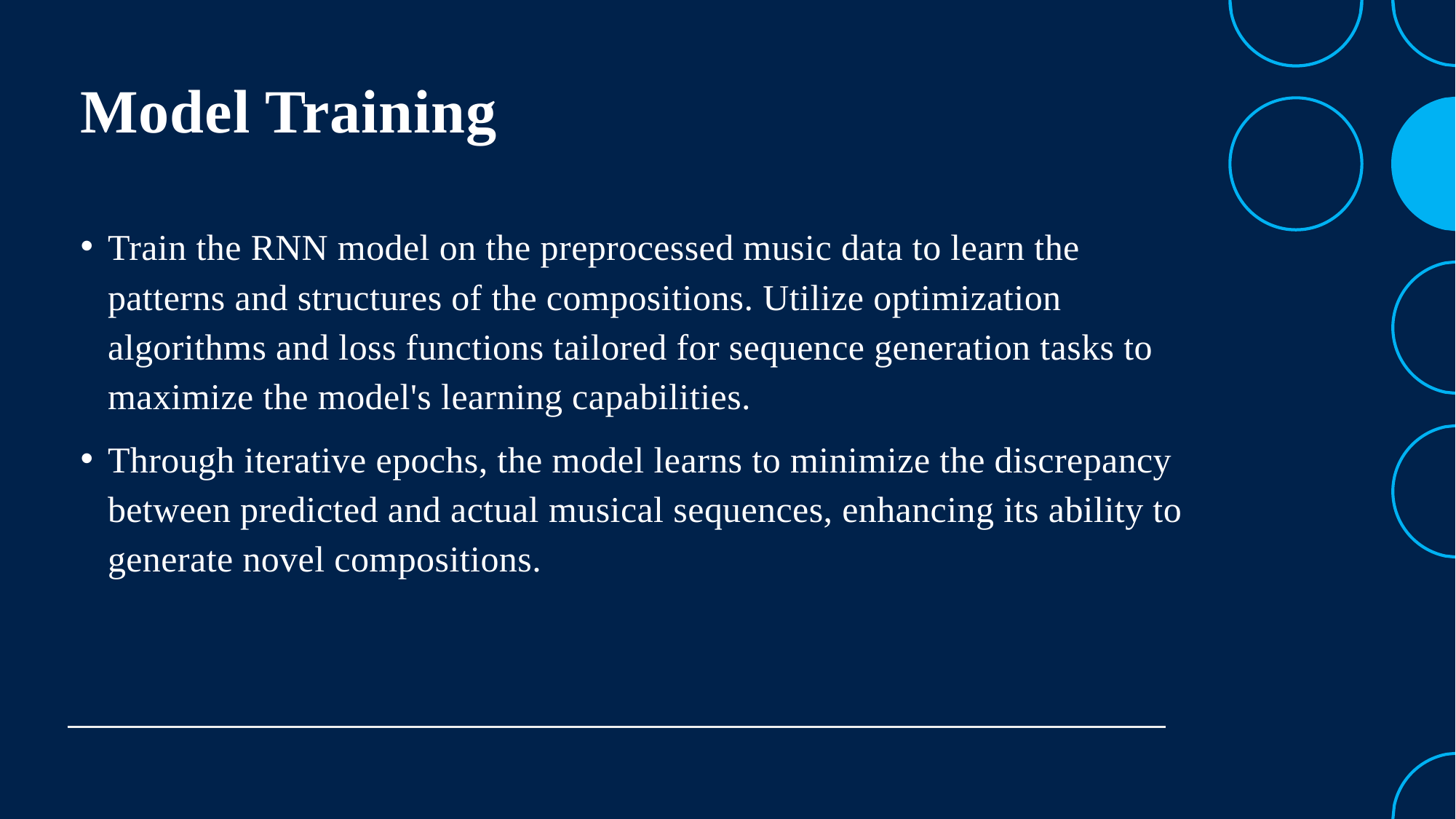

# Model Training
Train the RNN model on the preprocessed music data to learn the patterns and structures of the compositions. Utilize optimization algorithms and loss functions tailored for sequence generation tasks to maximize the model's learning capabilities.
Through iterative epochs, the model learns to minimize the discrepancy between predicted and actual musical sequences, enhancing its ability to generate novel compositions.